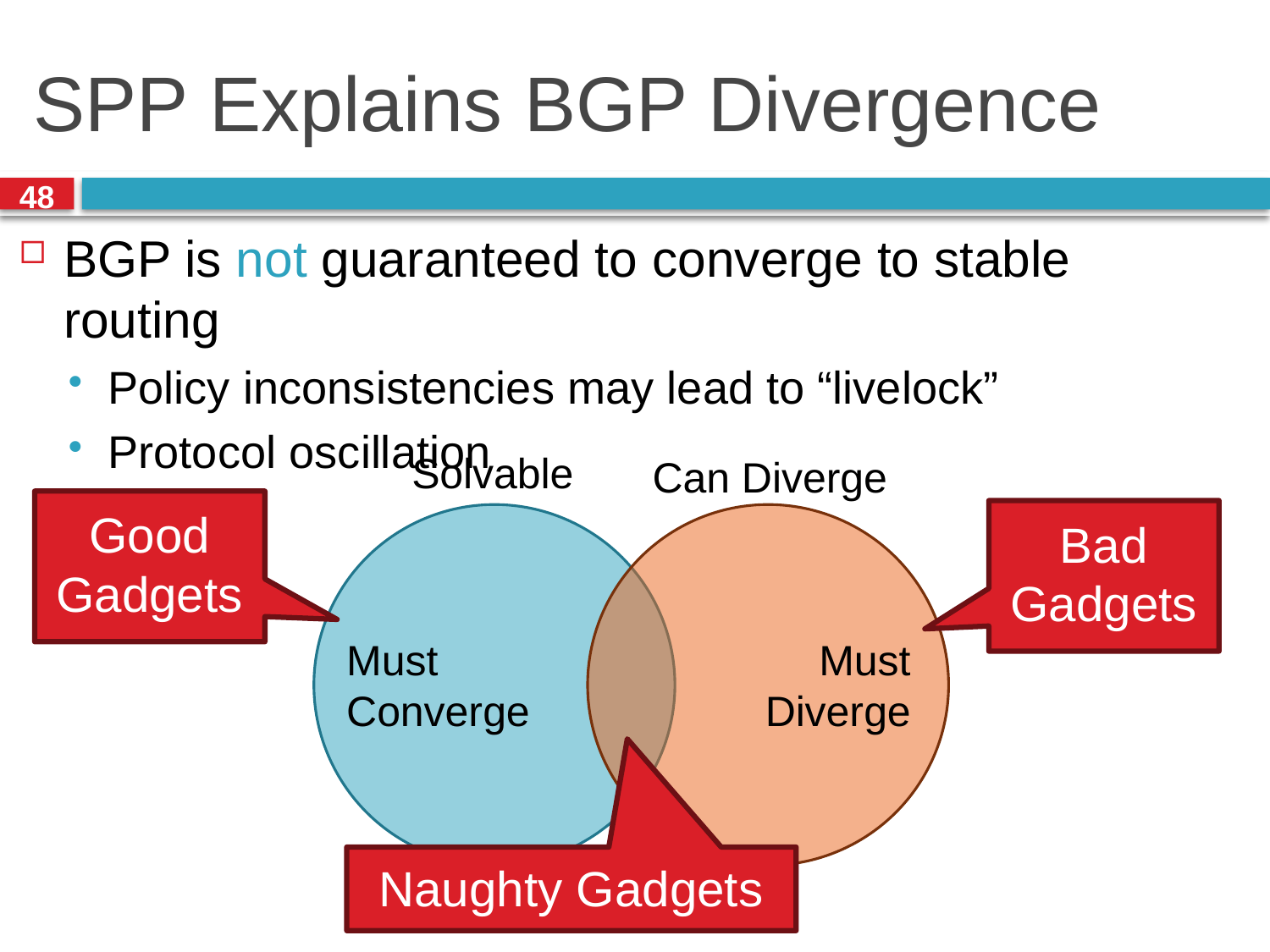

# SPP Explains BGP Divergence
48
BGP is not guaranteed to converge to stable routing
Policy inconsistencies may lead to “livelock”
Protocol oscillation
Solvable
Can Diverge

Good Gadgets

Bad Gadgets

Must
Converge
Must
Diverge

Naughty Gadgets